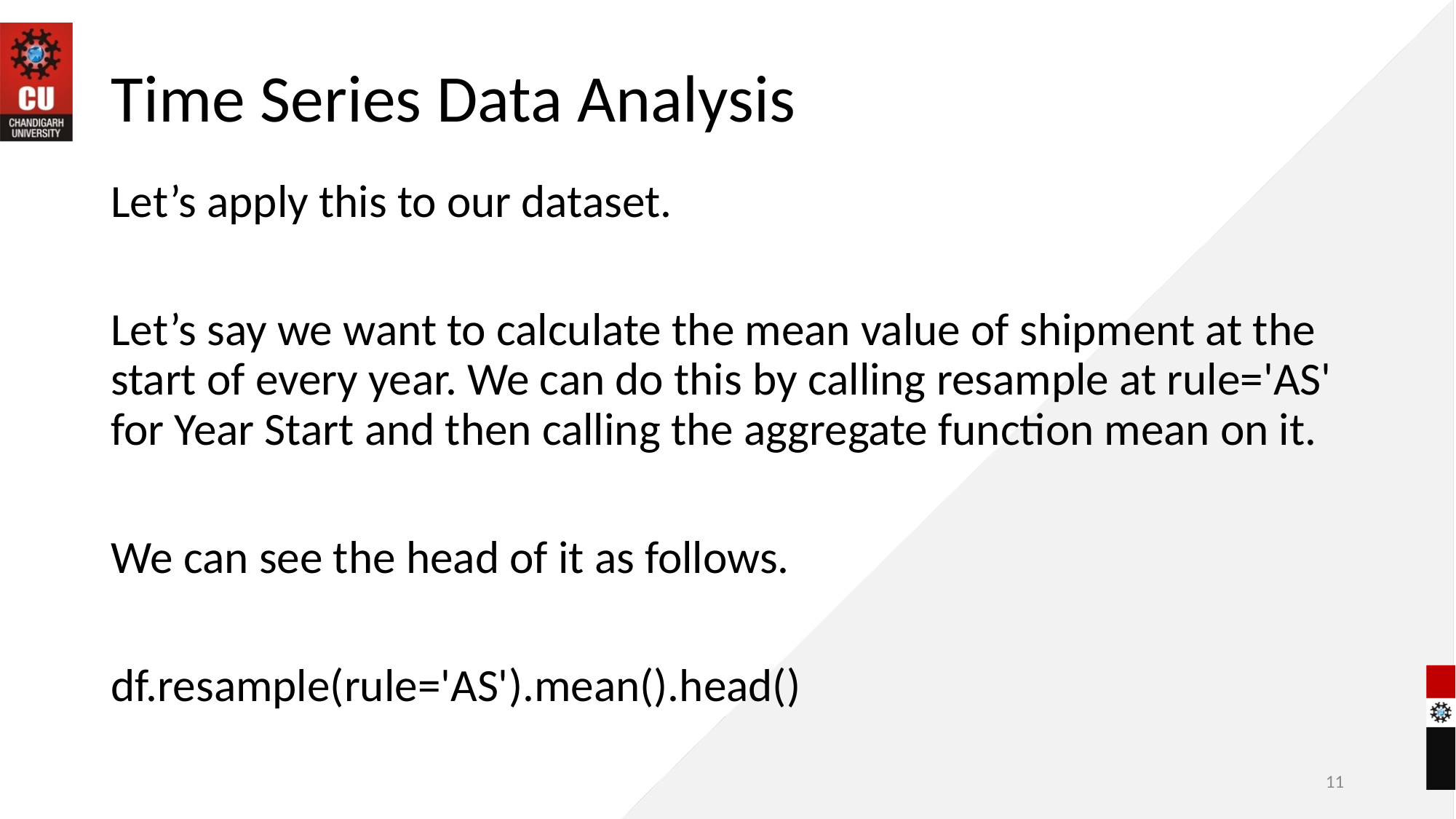

# Time Series Data Analysis
Let’s apply this to our dataset.

Let’s say we want to calculate the mean value of shipment at the start of every year. We can do this by calling resample at rule='AS' for Year Start and then calling the aggregate function mean on it.

We can see the head of it as follows.

df.resample(rule='AS').mean().head()

11